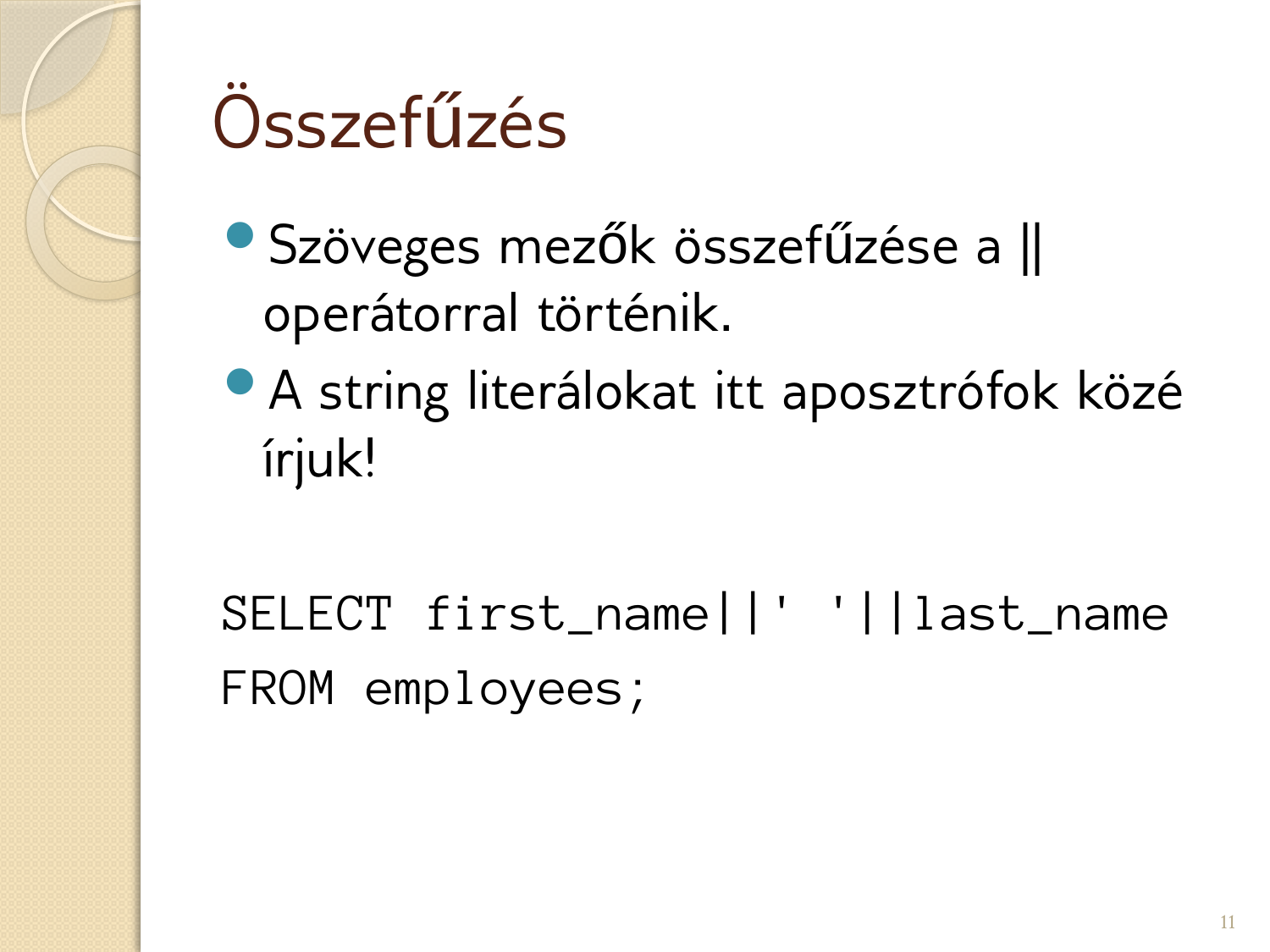

# Összefűzés
Szöveges mezők összefűzése a || operátorral történik.
A string literálokat itt aposztrófok közé írjuk!

SELECT first_name||' '||last_name
FROM employees;

11